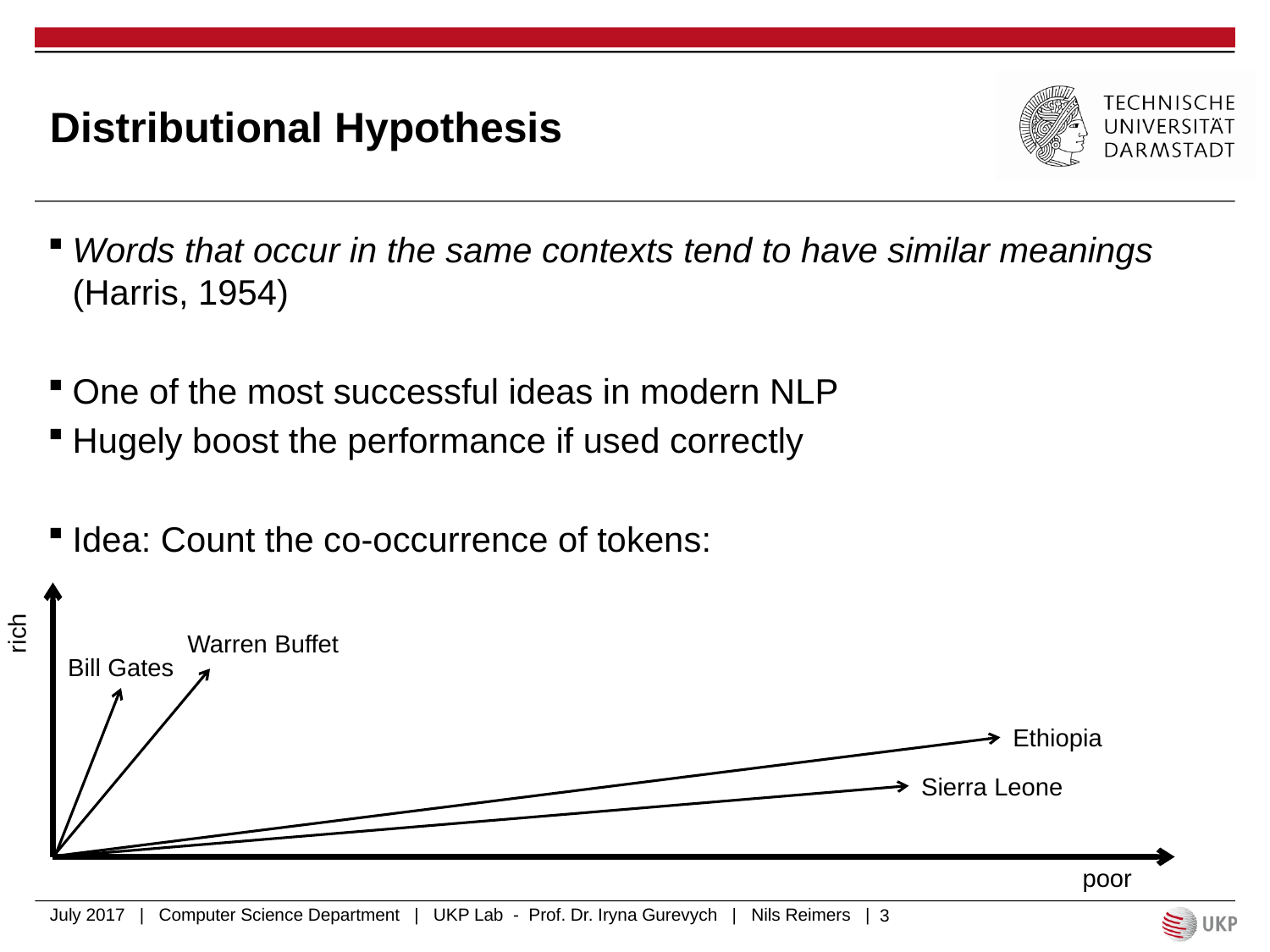

# Distributional Hypothesis
Words that occur in the same contexts tend to have similar meanings (Harris, 1954)

One of the most successful ideas in modern NLP
Hugely boost the performance if used correctly

Idea: Count the co-occurrence of tokens:

rich
Warren Buffet
Bill Gates
Ethiopia
Sierra Leone
poor
July 2017   |   Computer Science Department   |   UKP Lab  -  Prof. Dr. Iryna Gurevych   |   Nils Reimers   |